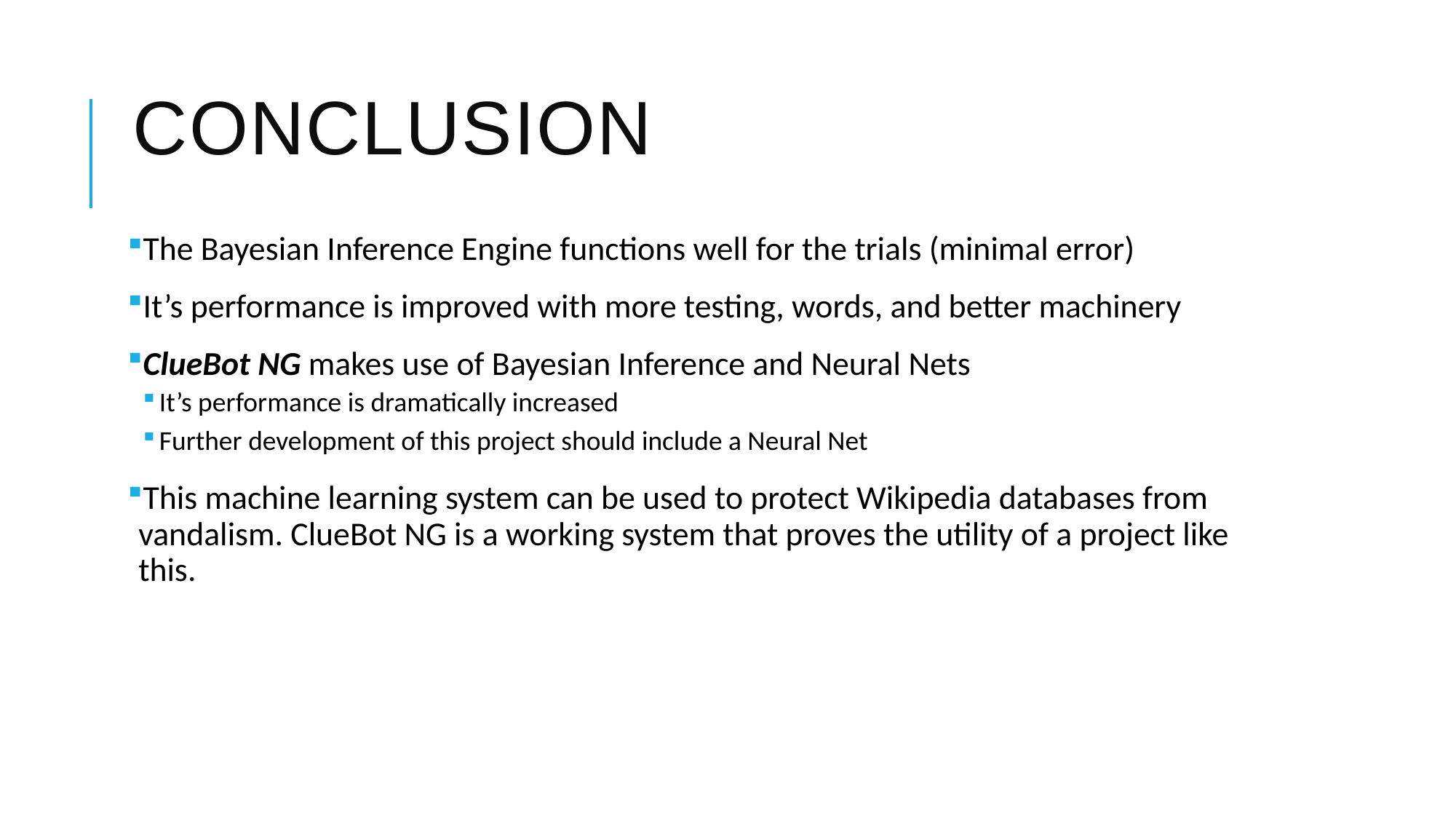

# Conclusion
The Bayesian Inference Engine functions well for the trials (minimal error)
It’s performance is improved with more testing, words, and better machinery
ClueBot NG makes use of Bayesian Inference and Neural Nets
It’s performance is dramatically increased
Further development of this project should include a Neural Net
This machine learning system can be used to protect Wikipedia databases from vandalism. ClueBot NG is a working system that proves the utility of a project like this.